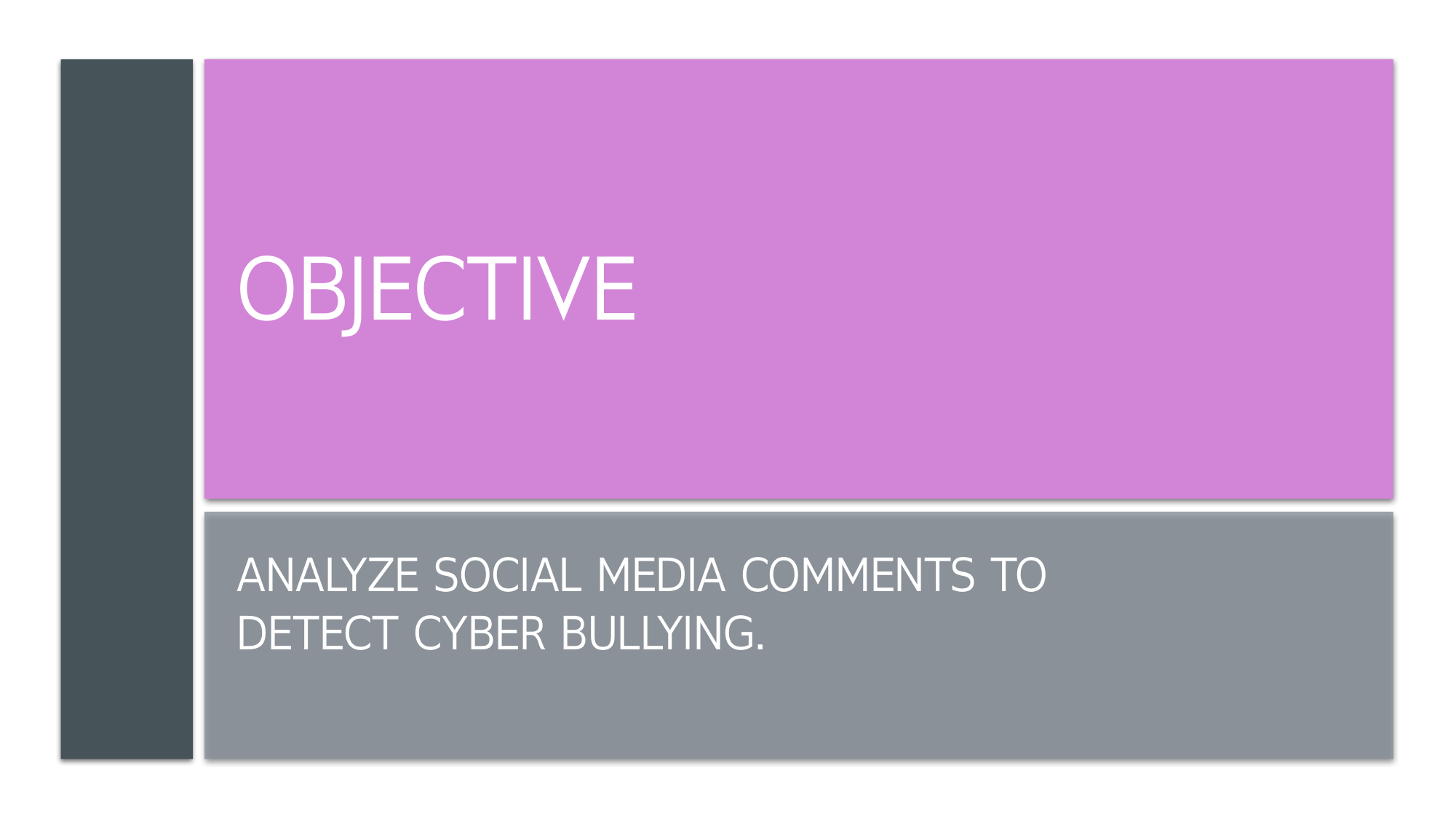

# Objective

Analyze social media comments to detect cyber bullying.